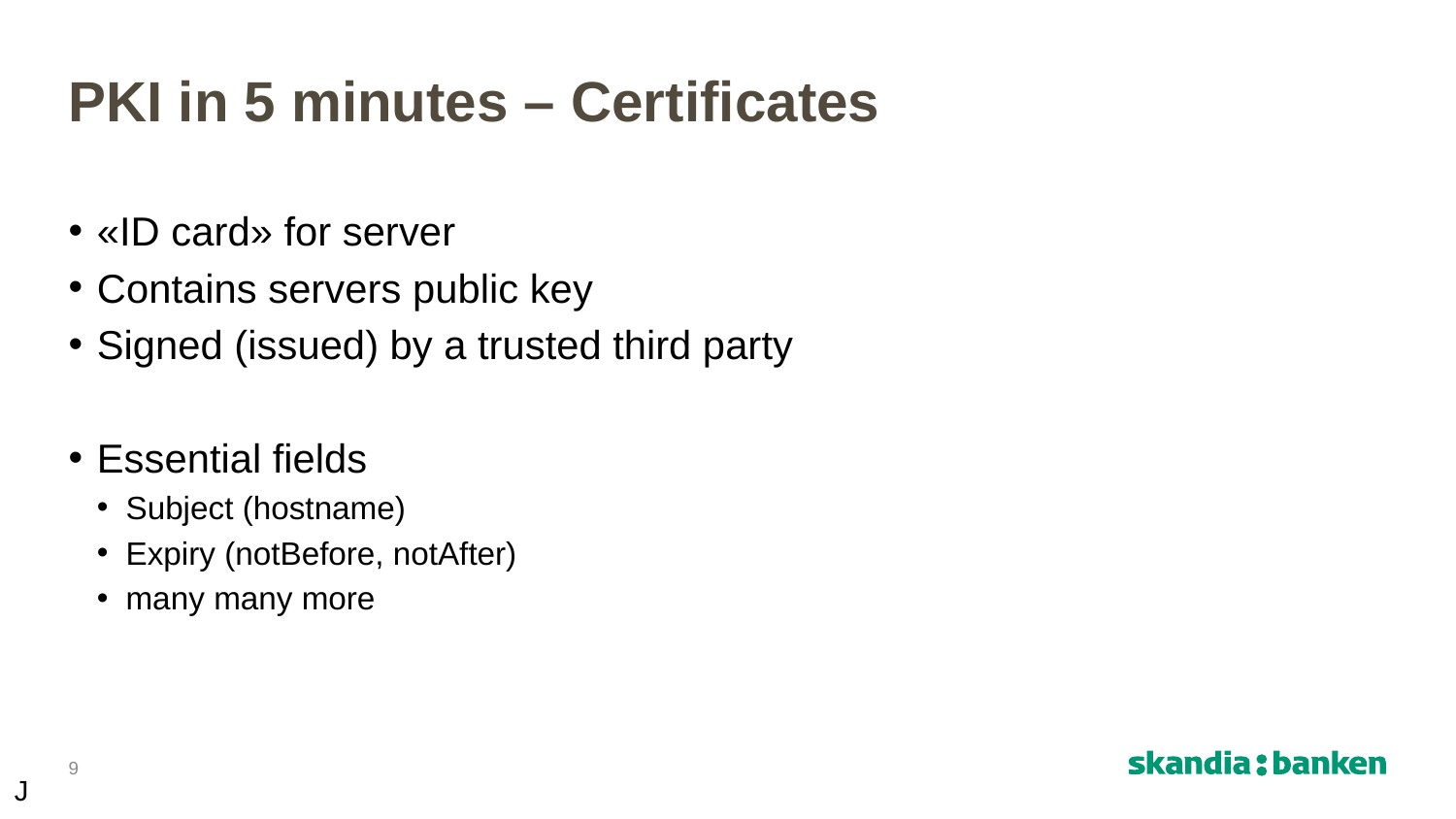

# PKI in 5 minutes – Certificates
«ID card» for server
Contains servers public key
Signed (issued) by a trusted third party

Essential fields
Subject (hostname)
Expiry (notBefore, notAfter)
many many more
9
J